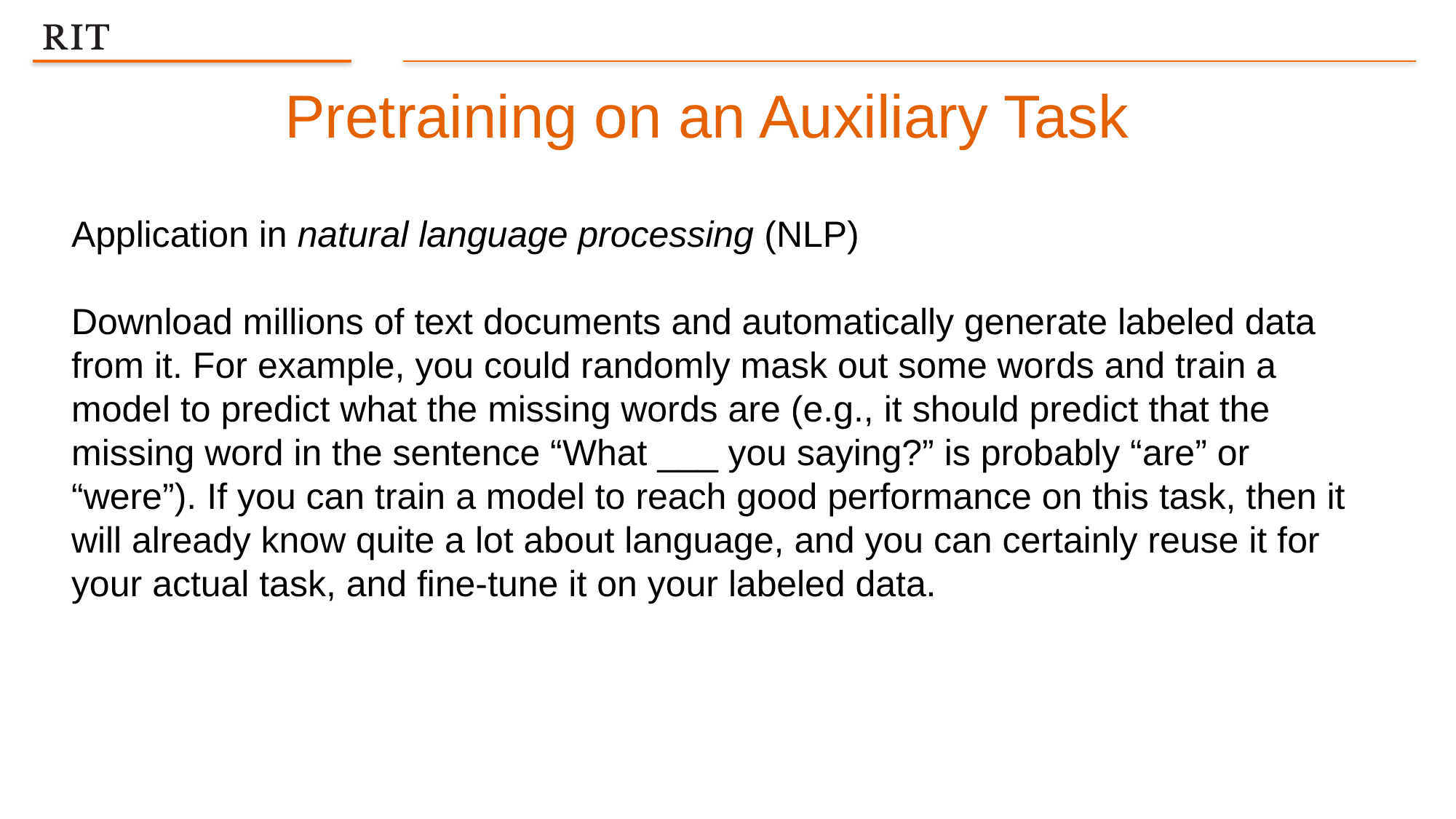

Pretraining on an Auxiliary Task
Application in natural language processing (NLP)

Download millions of text documents and automatically generate labeled data from it. For example, you could randomly mask out some words and train a model to predict what the missing words are (e.g., it should predict that the missing word in the sentence “What ___ you saying?” is probably “are” or “were”). If you can train a model to reach good performance on this task, then it will already know quite a lot about language, and you can certainly reuse it for your actual task, and fine-tune it on your labeled data.